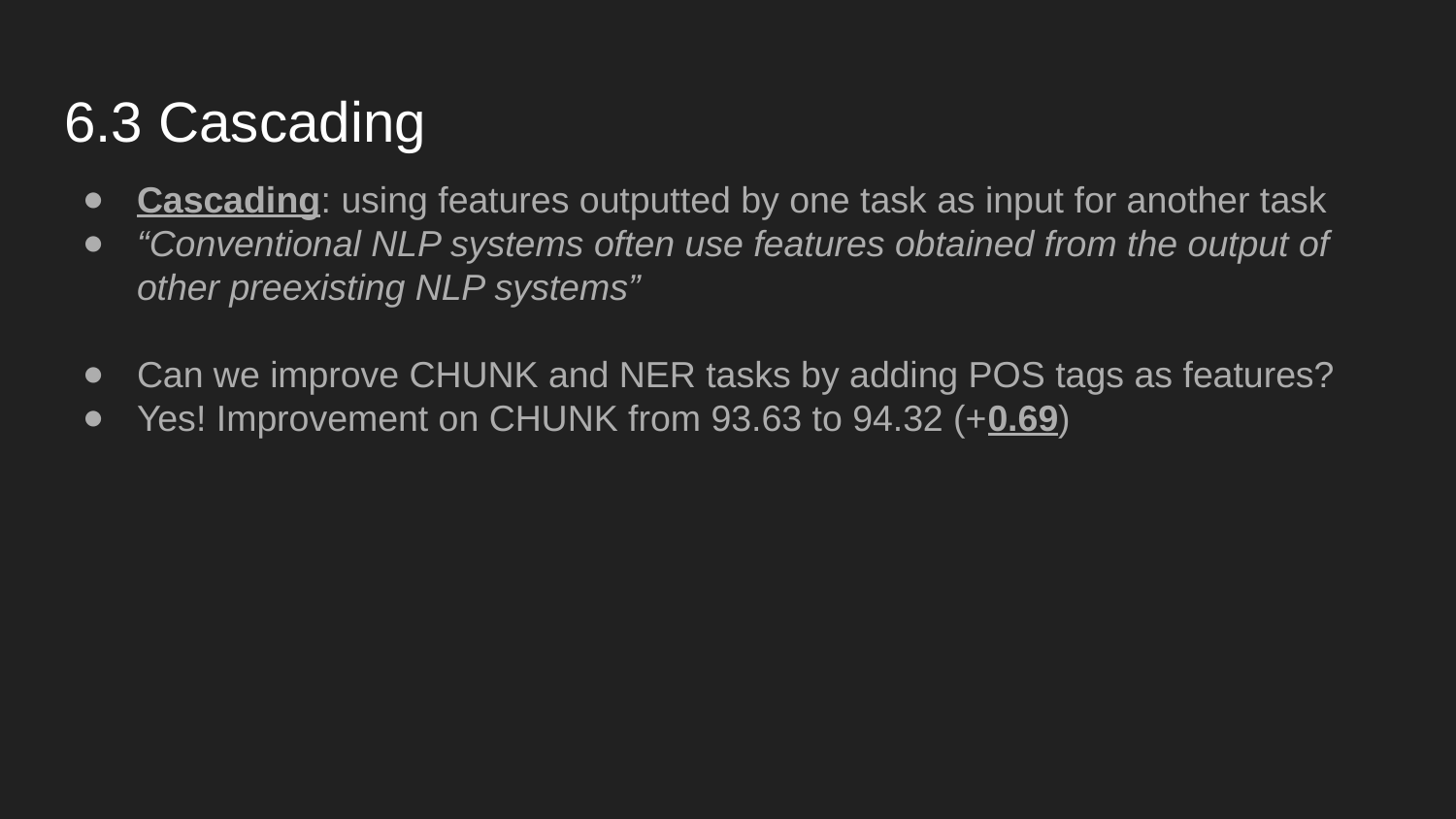

# 6.3 Cascading
Cascading: using features outputted by one task as input for another task
“Conventional NLP systems often use features obtained from the output of other preexisting NLP systems”

Can we improve CHUNK and NER tasks by adding POS tags as features?
Yes! Improvement on CHUNK from 93.63 to 94.32 (+0.69)